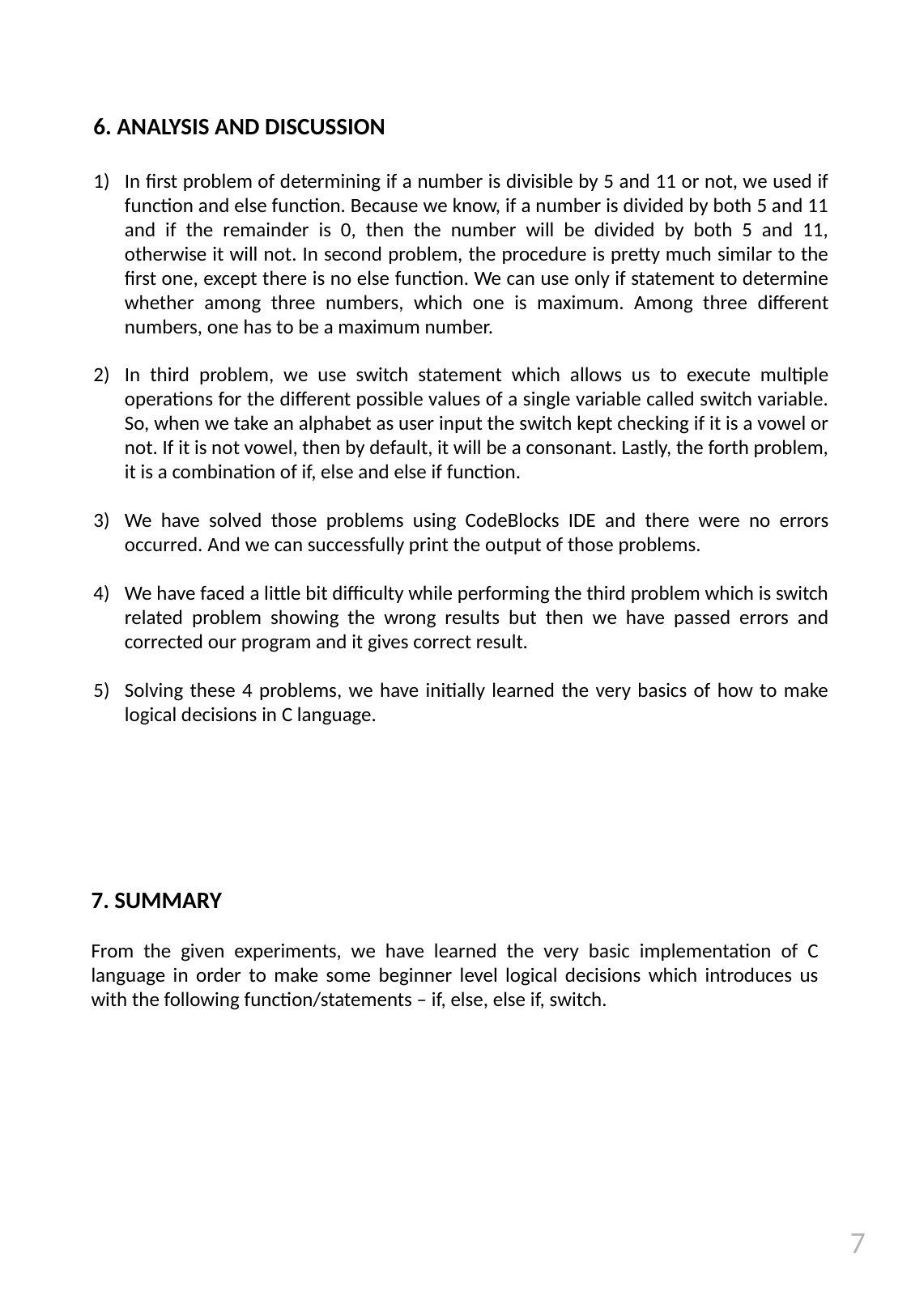

6. ANALYSIS AND DISCUSSION

In first problem of determining if a number is divisible by 5 and 11 or not, we used if function and else function. Because we know, if a number is divided by both 5 and 11 and if the remainder is 0, then the number will be divided by both 5 and 11, otherwise it will not. In second problem, the procedure is pretty much similar to the first one, except there is no else function. We can use only if statement to determine whether among three numbers, which one is maximum. Among three different numbers, one has to be a maximum number.

In third problem, we use switch statement which allows us to execute multiple operations for the different possible values of a single variable called switch variable. So, when we take an alphabet as user input the switch kept checking if it is a vowel or not. If it is not vowel, then by default, it will be a consonant. Lastly, the forth problem, it is a combination of if, else and else if function.

We have solved those problems using CodeBlocks IDE and there were no errors occurred. And we can successfully print the output of those problems.

We have faced a little bit difficulty while performing the third problem which is switch related problem showing the wrong results but then we have passed errors and corrected our program and it gives correct result.

5)	Solving these 4 problems, we have initially learned the very basics of how to make logical decisions in C language.

7. SUMMARY

From the given experiments, we have learned the very basic implementation of C language in order to make some beginner level logical decisions which introduces us with the following function/statements – if, else, else if, switch.
7